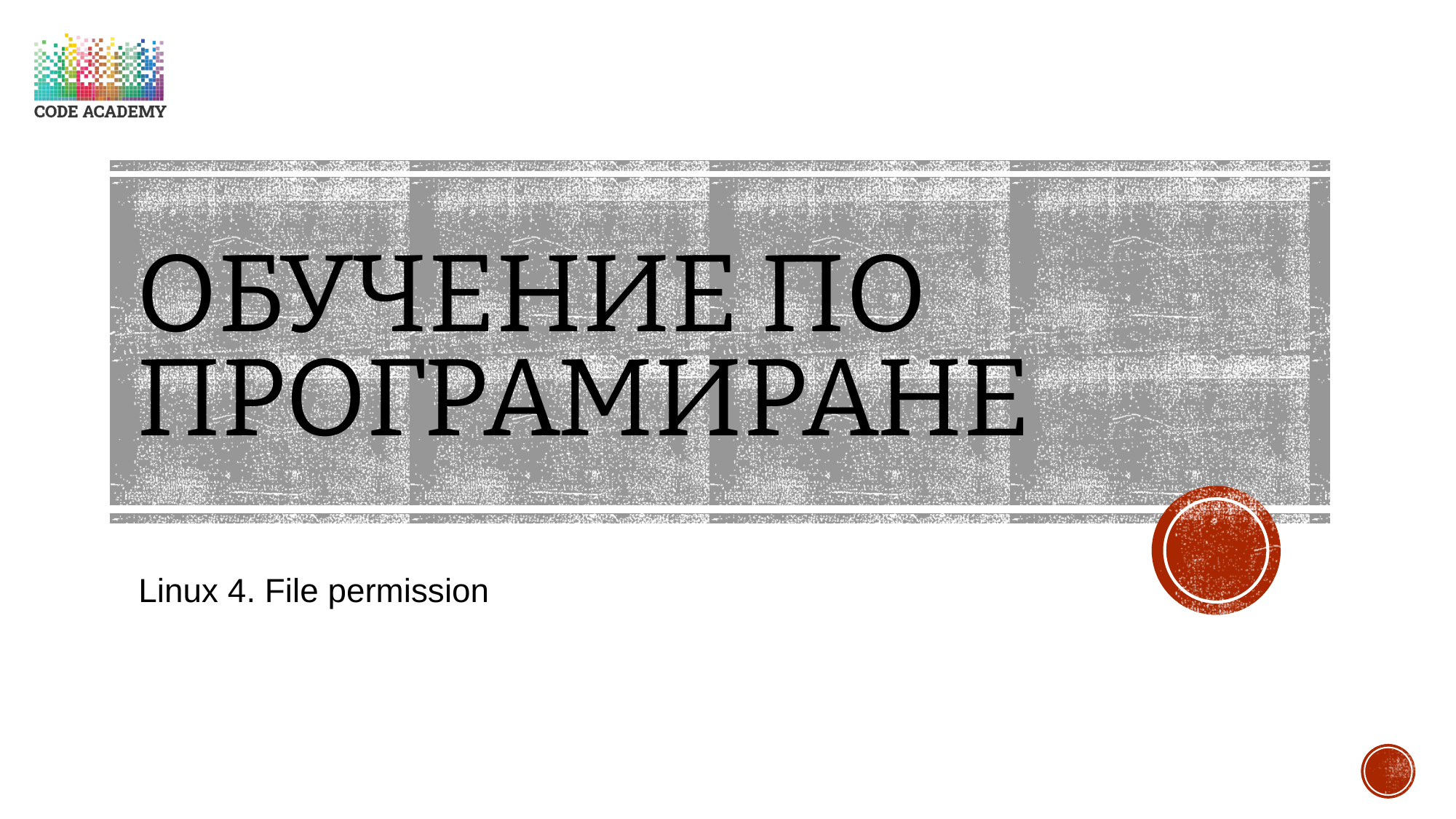

ОБУЧЕНИЕ ПО ПРОГРАМИРАНЕ
Linux 4. File permission